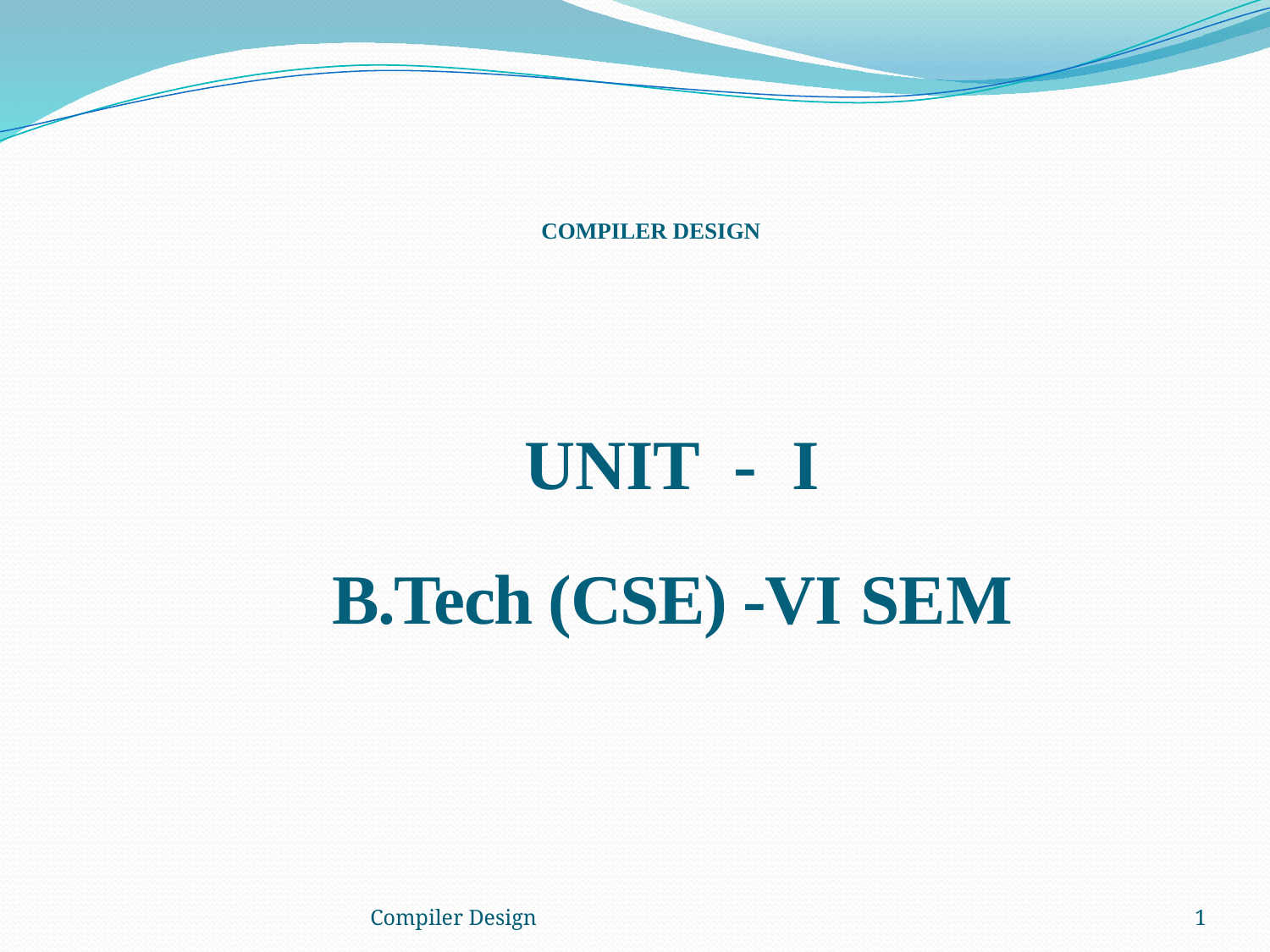

# COMPILER DESIGN
UNIT  -  I
B.Tech (CSE) -VI SEM
Compiler Design
1